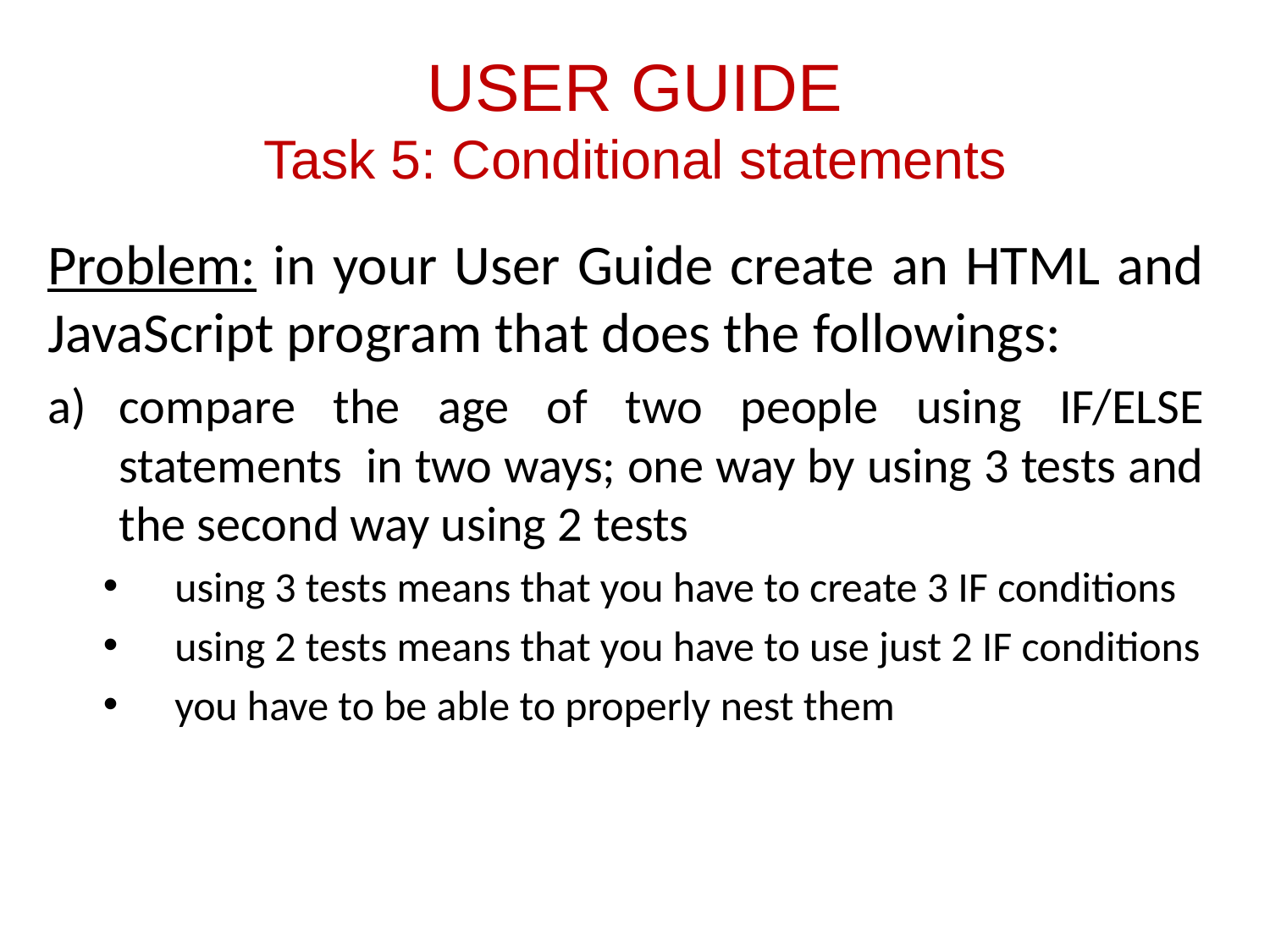

# USER GUIDE Task 5: Conditional statements
Problem: in your User Guide create an HTML and JavaScript program that does the followings:
compare the age of two people using IF/ELSE statements  in two ways; one way by using 3 tests and the second way using 2 tests
using 3 tests means that you have to create 3 IF conditions
using 2 tests means that you have to use just 2 IF conditions
you have to be able to properly nest them